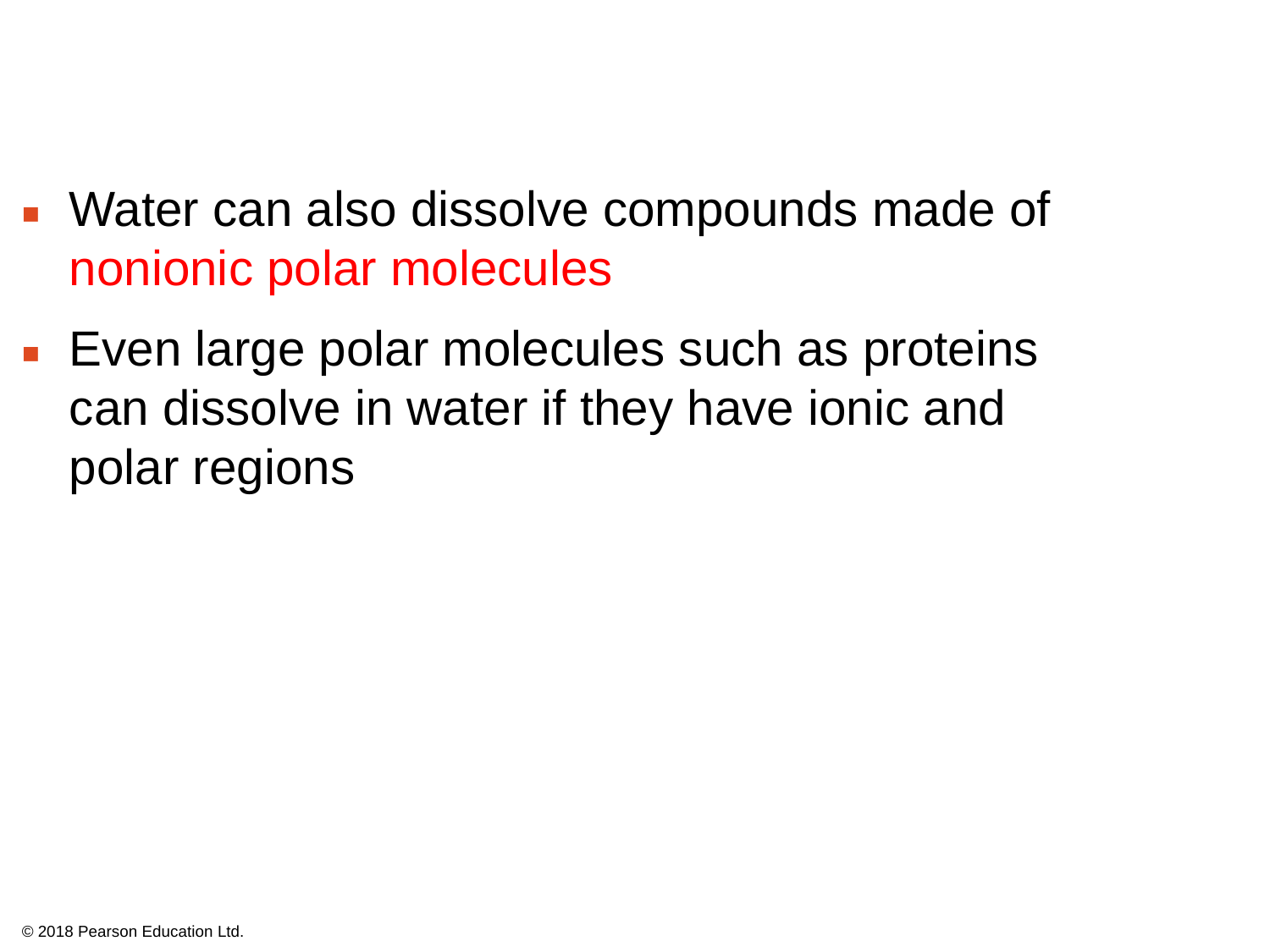

Water can also dissolve compounds made of nonionic polar molecules
Even large polar molecules such as proteins
can dissolve in water if they have ionic and
polar regions
© 2018 Pearson Education Ltd.